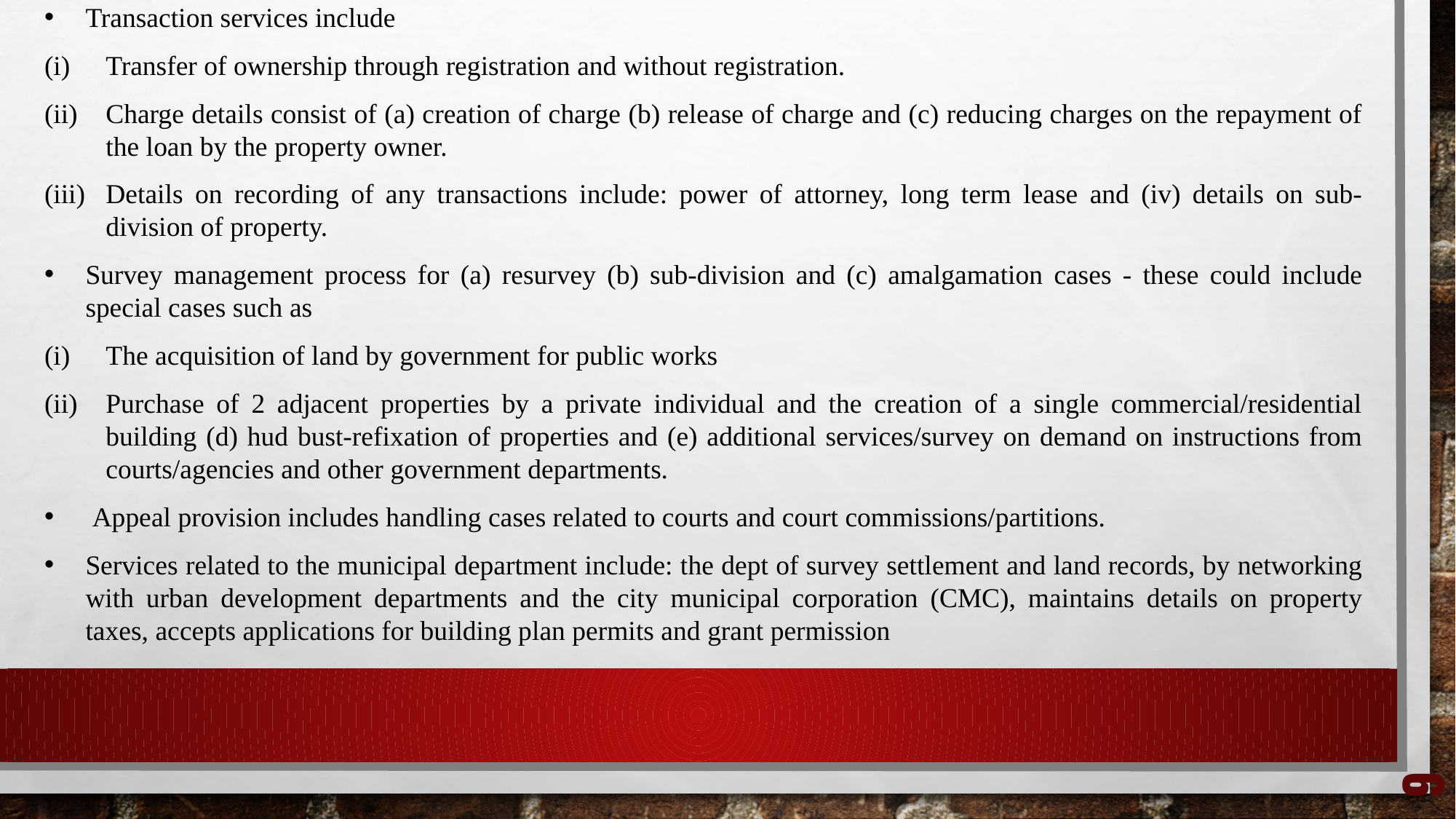

Transaction services include
Transfer of ownership through registration and without registration.
Charge details consist of (a) creation of charge (b) release of charge and (c) reducing charges on the repayment of the loan by the property owner.
Details on recording of any transactions include: power of attorney, long term lease and (iv) details on sub-division of property.
Survey management process for (a) resurvey (b) sub-division and (c) amalgamation cases - these could include special cases such as
The acquisition of land by government for public works
Purchase of 2 adjacent properties by a private individual and the creation of a single commercial/residential building (d) hud bust-refixation of properties and (e) additional services/survey on demand on instructions from courts/agencies and other government departments.
 Appeal provision includes handling cases related to courts and court commissions/partitions.
Services related to the municipal department include: the dept of survey settlement and land records, by networking with urban development departments and the city municipal corporation (CMC), maintains details on property taxes, accepts applications for building plan permits and grant permission
9